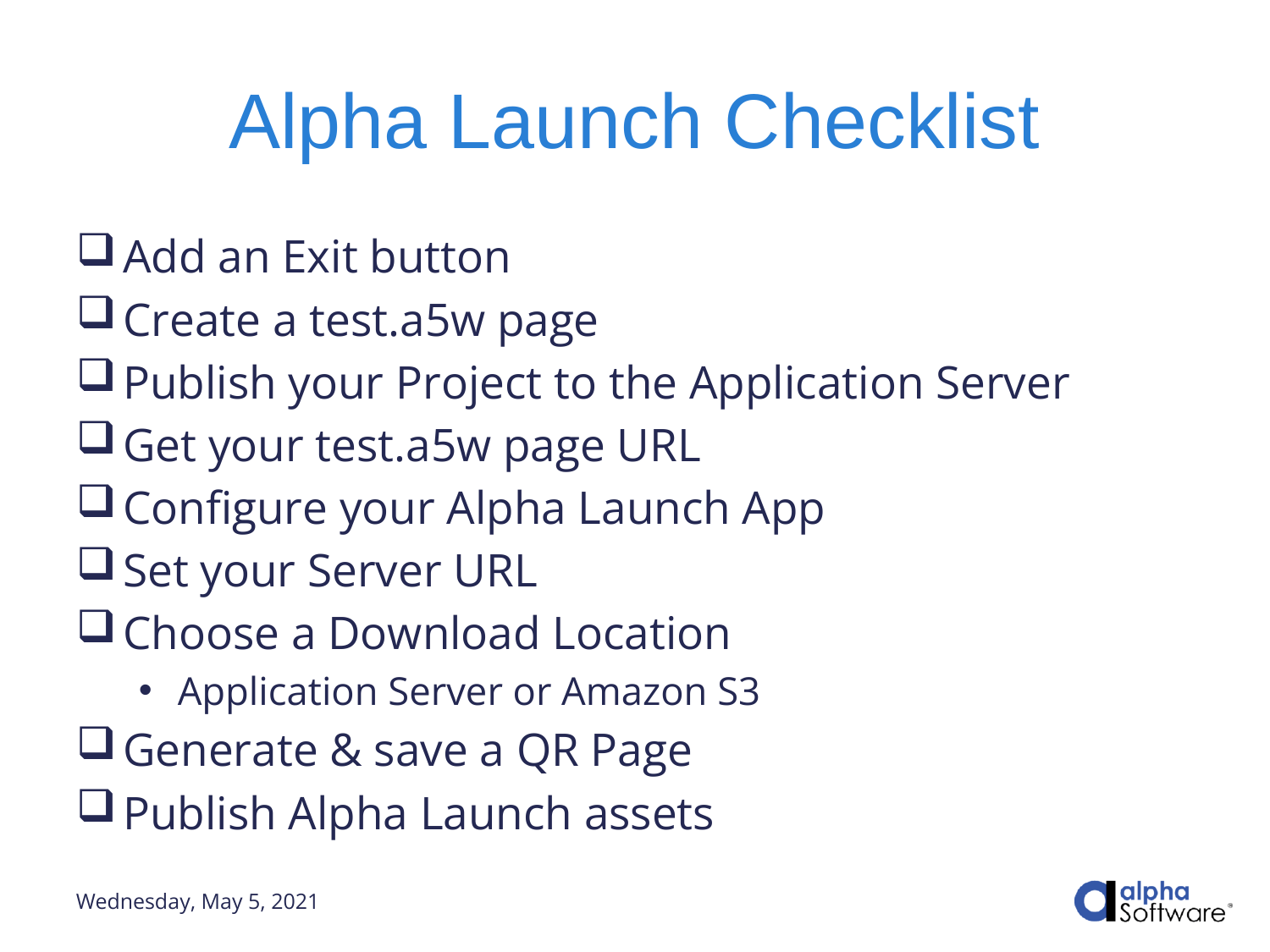

# Alpha Launch Checklist
Add an Exit button
Create a test.a5w page
Publish your Project to the Application Server
Get your test.a5w page URL
Configure your Alpha Launch App
Set your Server URL
Choose a Download Location
Application Server or Amazon S3
Generate & save a QR Page
Publish Alpha Launch assets
Wednesday, May 5, 2021